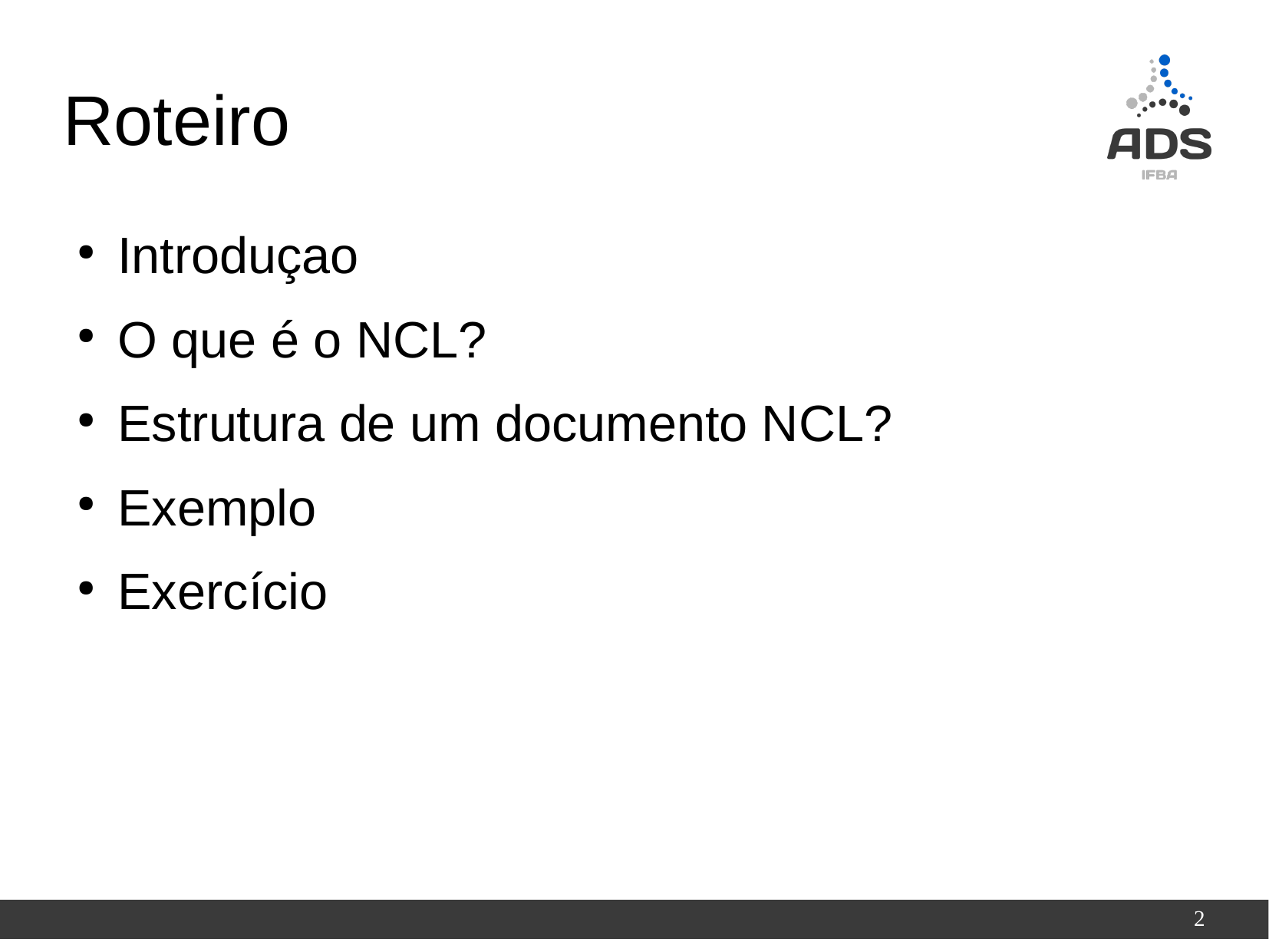

Introduçao
O que é o NCL?
Estrutura de um documento NCL?
Exemplo
Exercício

Roteiro
2